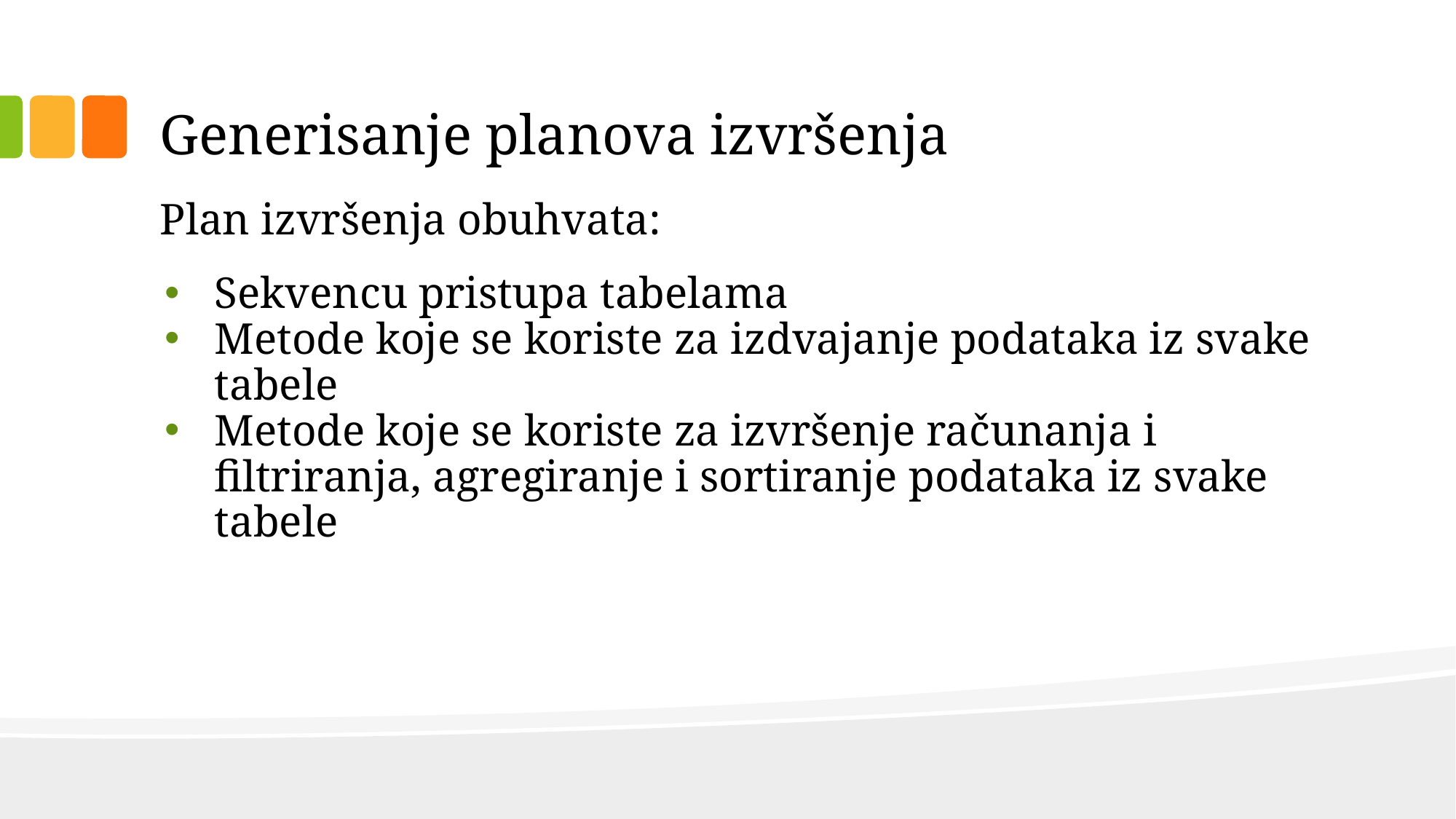

# Generisanje planova izvršenja
Plan izvršenja obuhvata:
Sekvencu pristupa tabelama
Metode koje se koriste za izdvajanje podataka iz svake tabele
Metode koje se koriste za izvršenje računanja i filtriranja, agregiranje i sortiranje podataka iz svake tabele